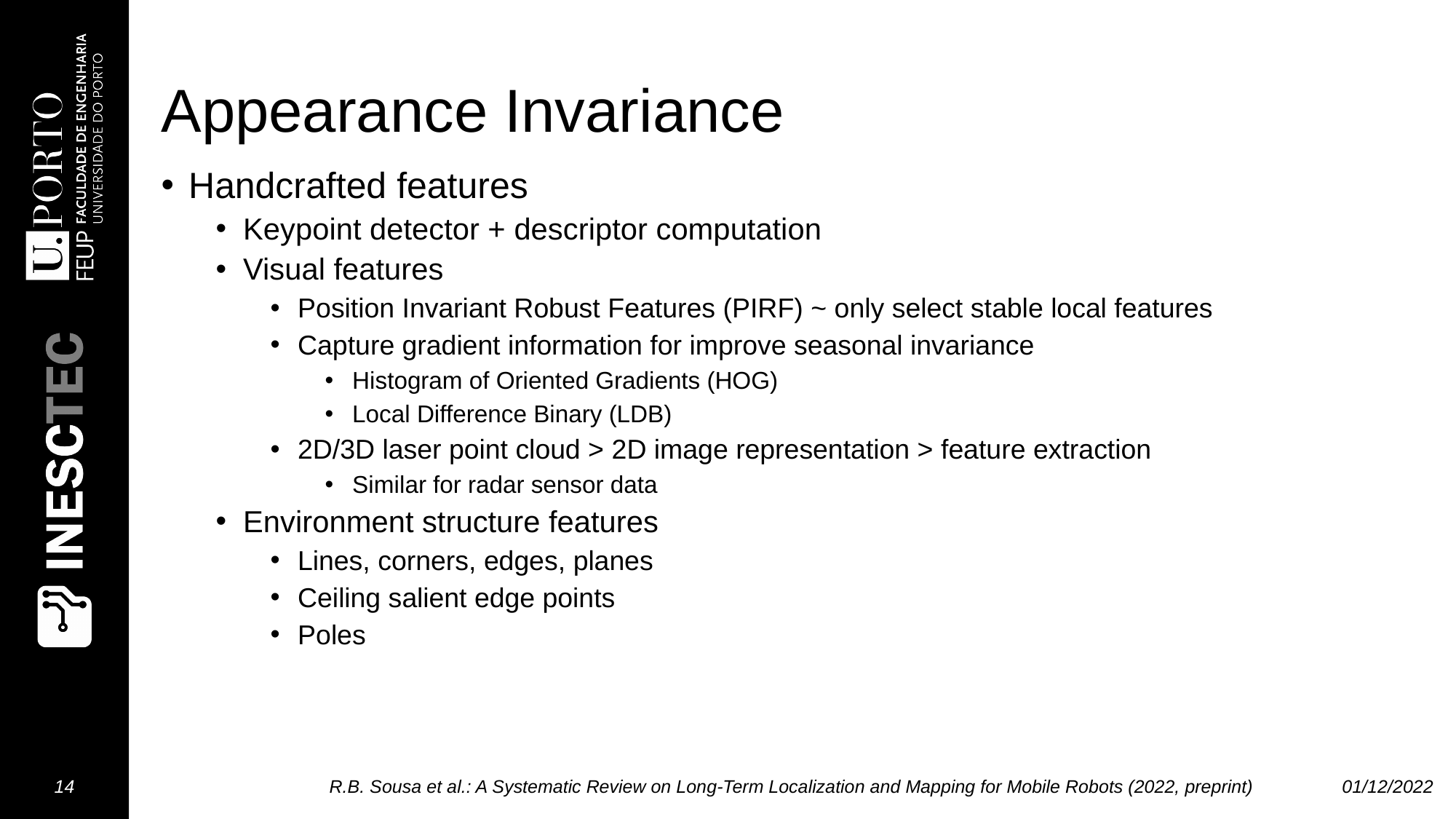

# Appearance Invariance
Handcrafted features
Keypoint detector + descriptor computation
Visual features
Position Invariant Robust Features (PIRF) ~ only select stable local features
Capture gradient information for improve seasonal invariance
Histogram of Oriented Gradients (HOG)
Local Difference Binary (LDB)
2D/3D laser point cloud > 2D image representation > feature extraction
Similar for radar sensor data
Environment structure features
Lines, corners, edges, planes
Ceiling salient edge points
Poles
14
R.B. Sousa et al.: A Systematic Review on Long-Term Localization and Mapping for Mobile Robots (2022, preprint)
01/12/2022